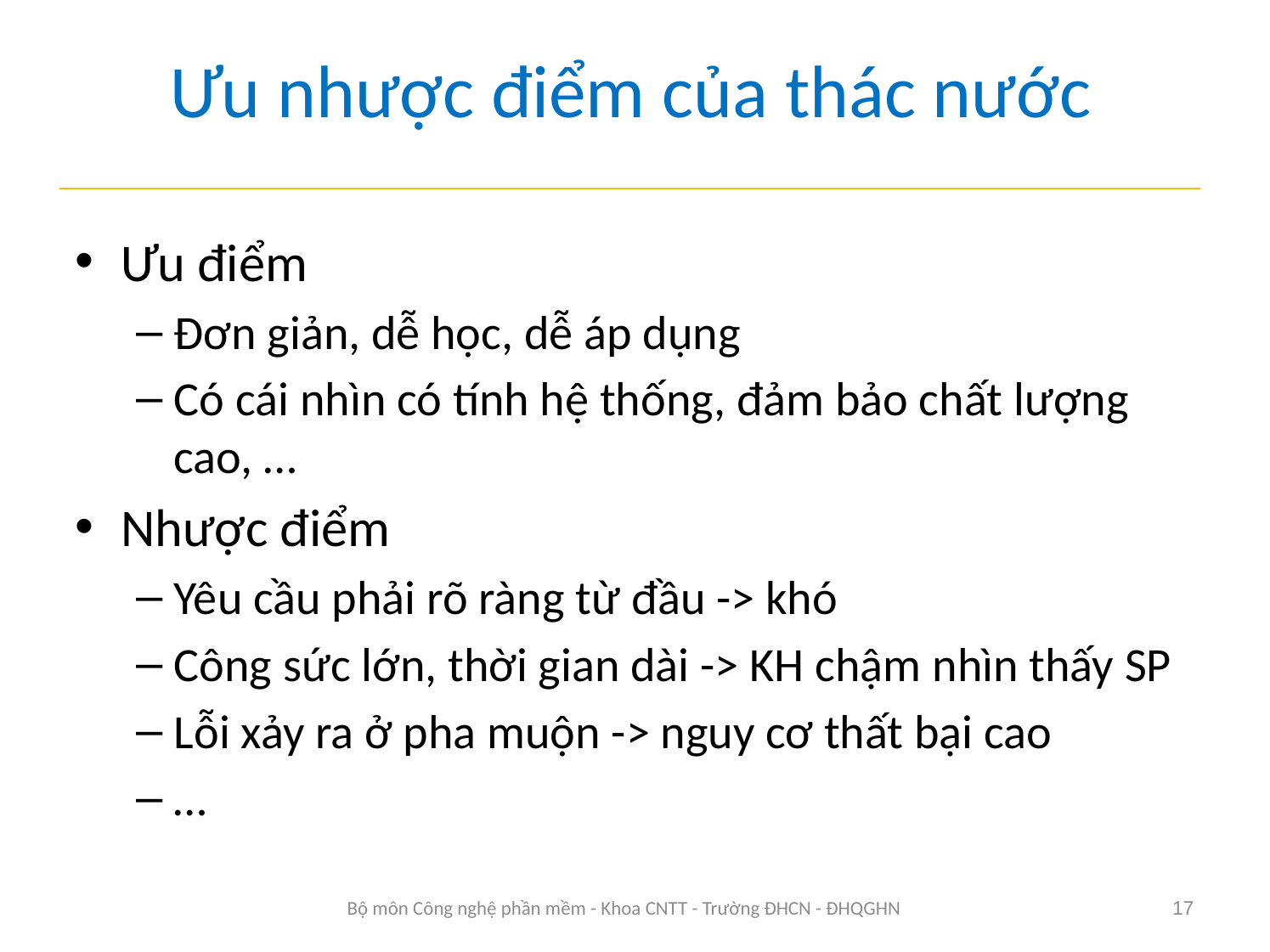

# Ưu nhược điểm của thác nước
Ưu điểm
Đơn giản, dễ học, dễ áp dụng
Có cái nhìn có tính hệ thống, đảm bảo chất lượng cao, …
Nhược điểm
Yêu cầu phải rõ ràng từ đầu -> khó
Công sức lớn, thời gian dài -> KH chậm nhìn thấy SP
Lỗi xảy ra ở pha muộn -> nguy cơ thất bại cao
…
Bộ môn Công nghệ phần mềm - Khoa CNTT - Trường ĐHCN - ĐHQGHN
17